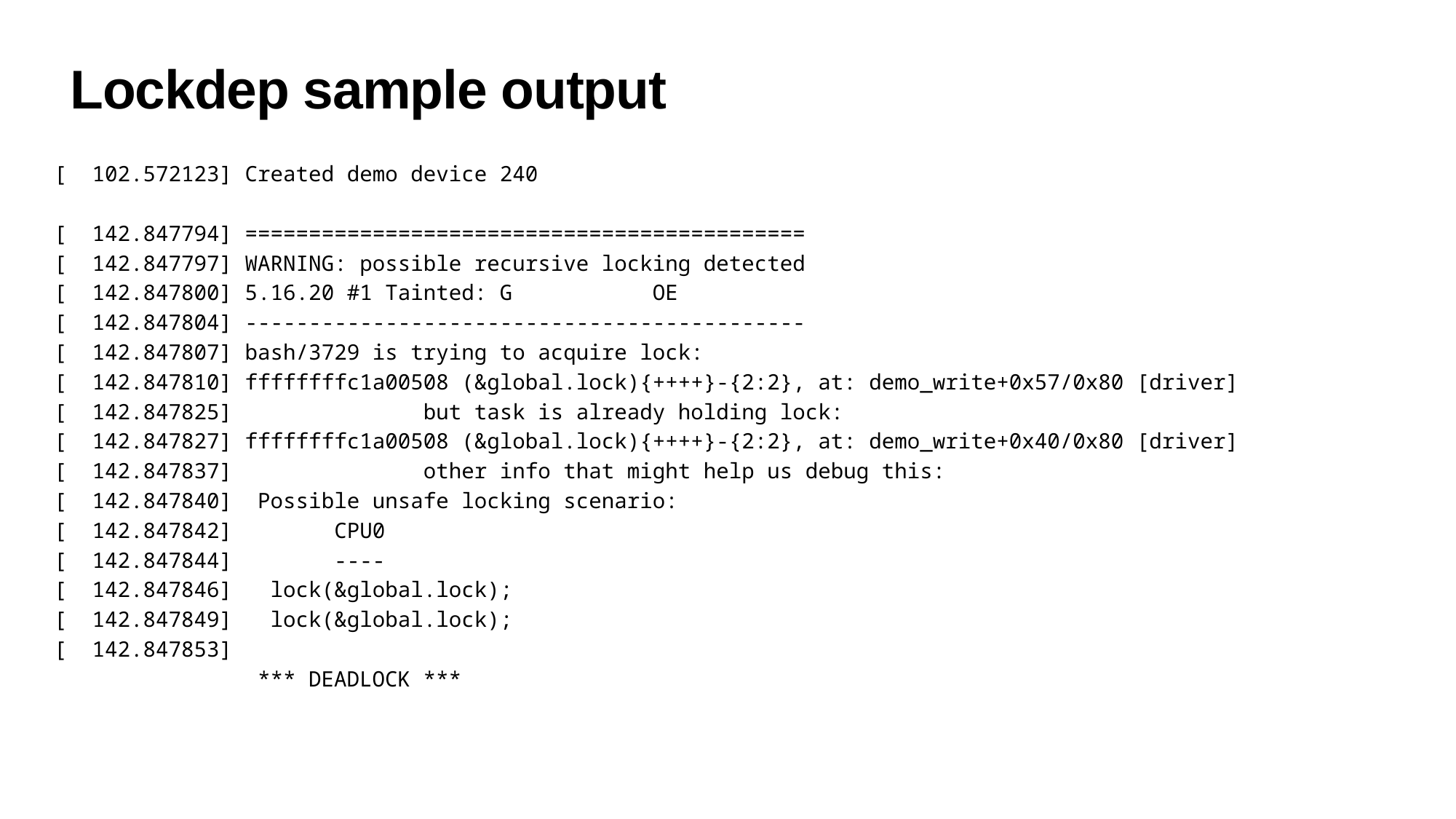

# Lockdep sample output
[  102.572123] Created demo device 240

[  142.847794] ============================================
[  142.847797] WARNING: possible recursive locking detected
[  142.847800] 5.16.20 #1 Tainted: G           OE
[  142.847804] --------------------------------------------
[  142.847807] bash/3729 is trying to acquire lock:
[  142.847810] ffffffffc1a00508 (&global.lock){++++}-{2:2}, at: demo_write+0x57/0x80 [driver]
[  142.847825]               but task is already holding lock:
[  142.847827] ffffffffc1a00508 (&global.lock){++++}-{2:2}, at: demo_write+0x40/0x80 [driver]
[  142.847837]               other info that might help us debug this:
[  142.847840]  Possible unsafe locking scenario:
[  142.847842]        CPU0
[  142.847844]        ----
[  142.847846]   lock(&global.lock);
[  142.847849]   lock(&global.lock);
[  142.847853]
                *** DEADLOCK ***